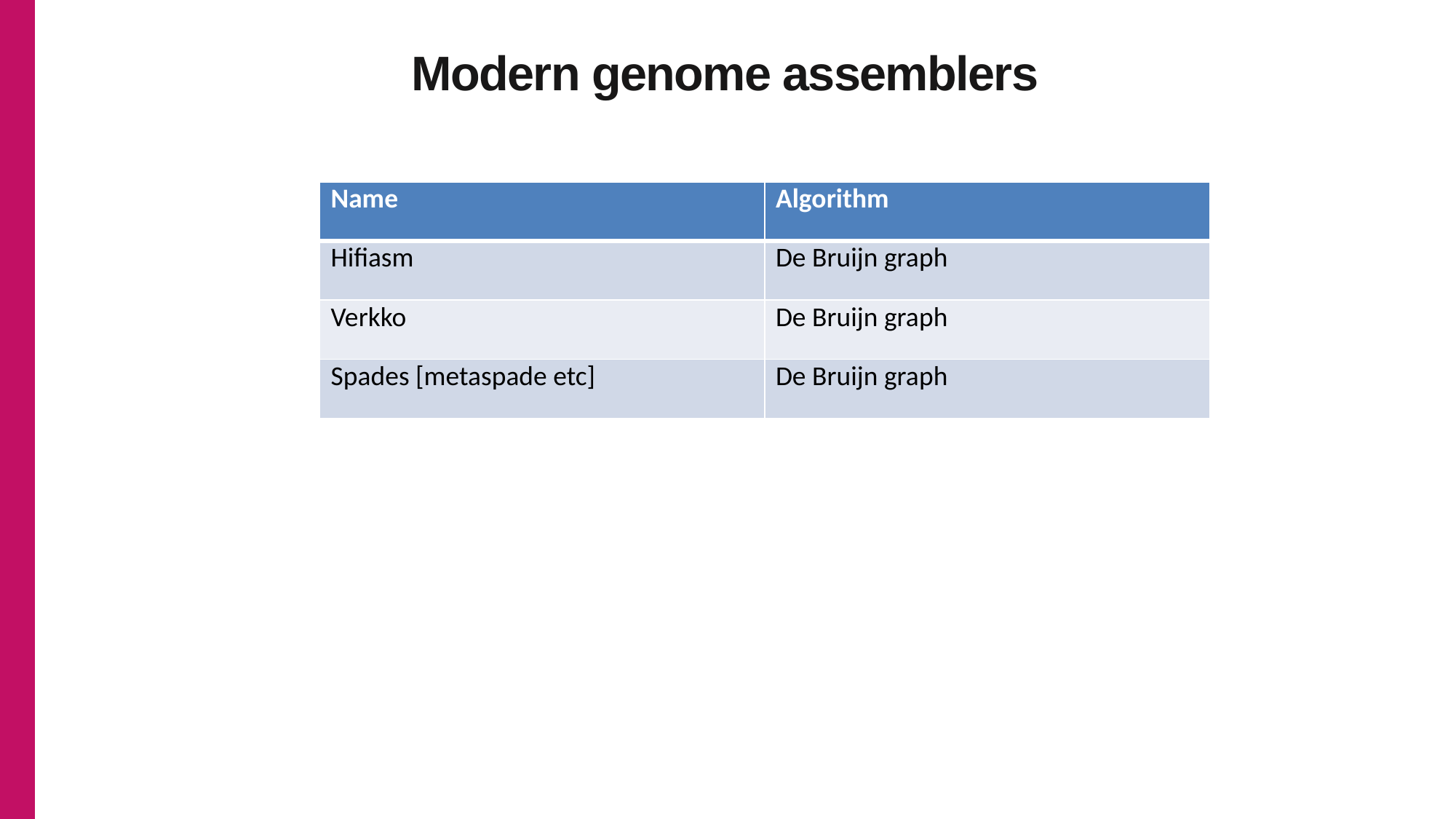

# Modern genome assemblers
| Name | Algorithm |
| --- | --- |
| Hifiasm | De Bruijn graph |
| Verkko | De Bruijn graph |
| Spades [metaspade etc] | De Bruijn graph |